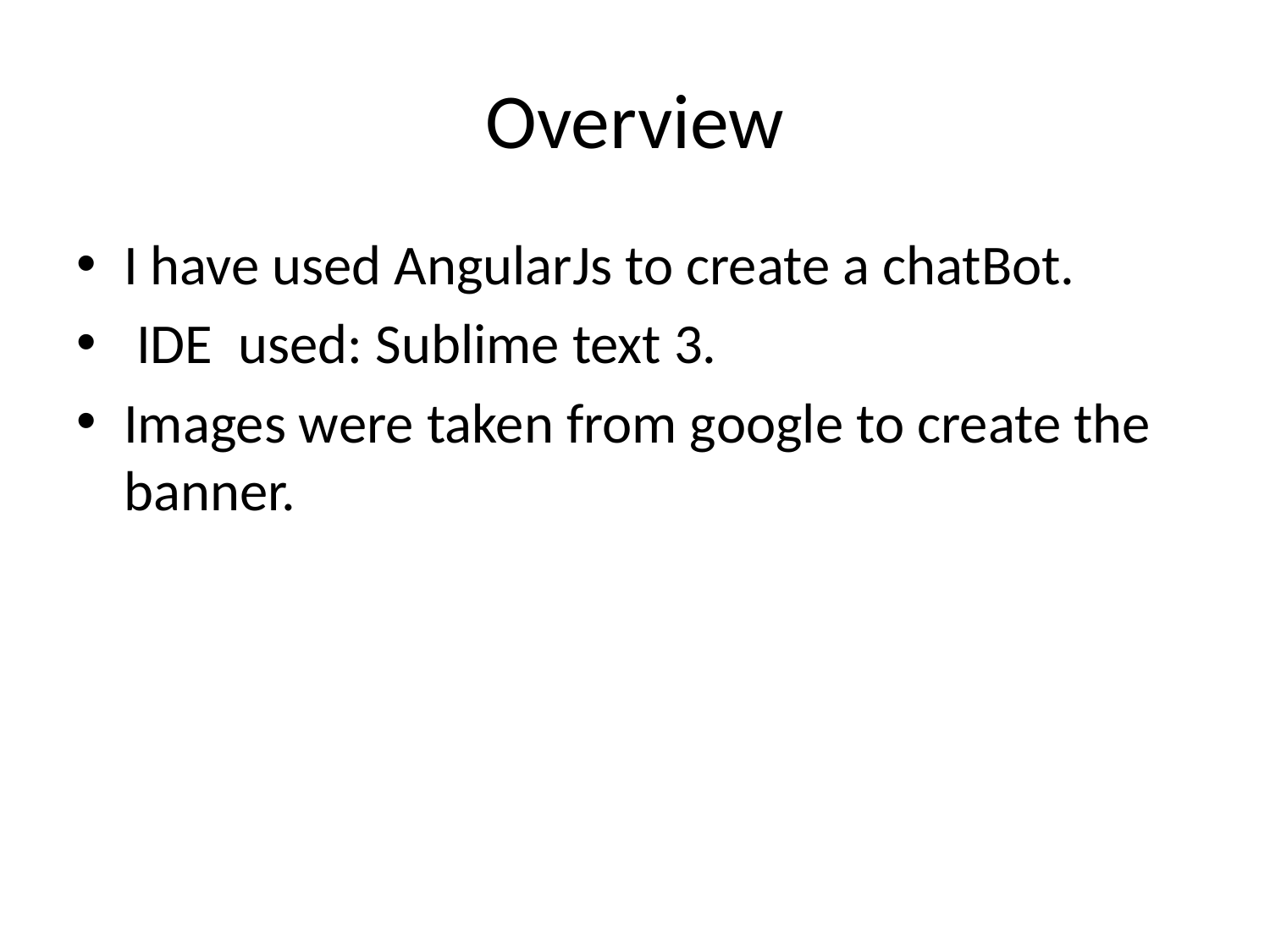

# Overview
I have used AngularJs to create a chatBot.
 IDE  used: Sublime text 3.
Images were taken from google to create the banner.